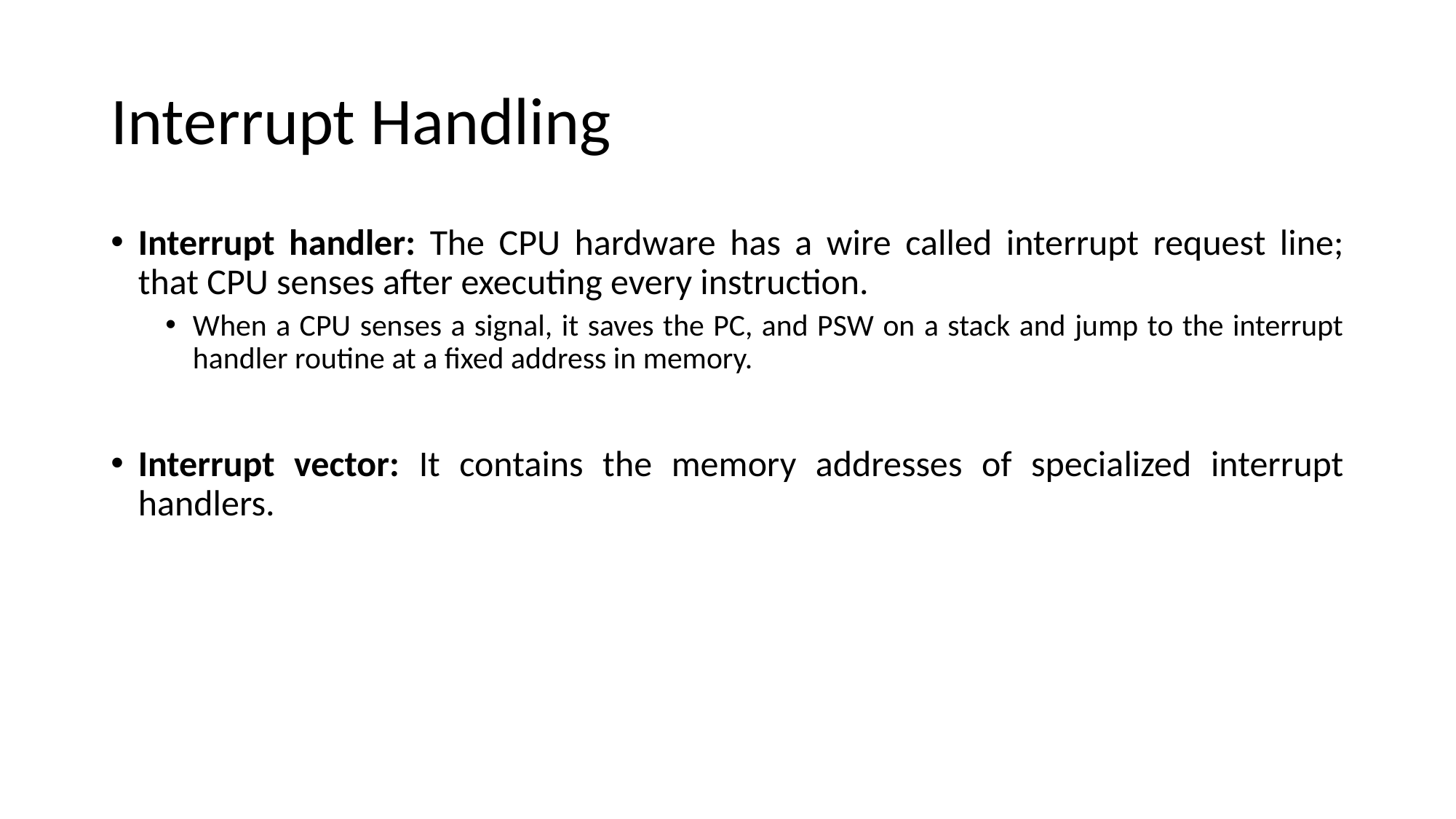

# Interrupt Handling
Interrupt handler: The CPU hardware has a wire called interrupt request line; that CPU senses after executing every instruction.
When a CPU senses a signal, it saves the PC, and PSW on a stack and jump to the interrupt handler routine at a fixed address in memory.

Interrupt vector: It contains the memory addresses of specialized interrupt handlers.